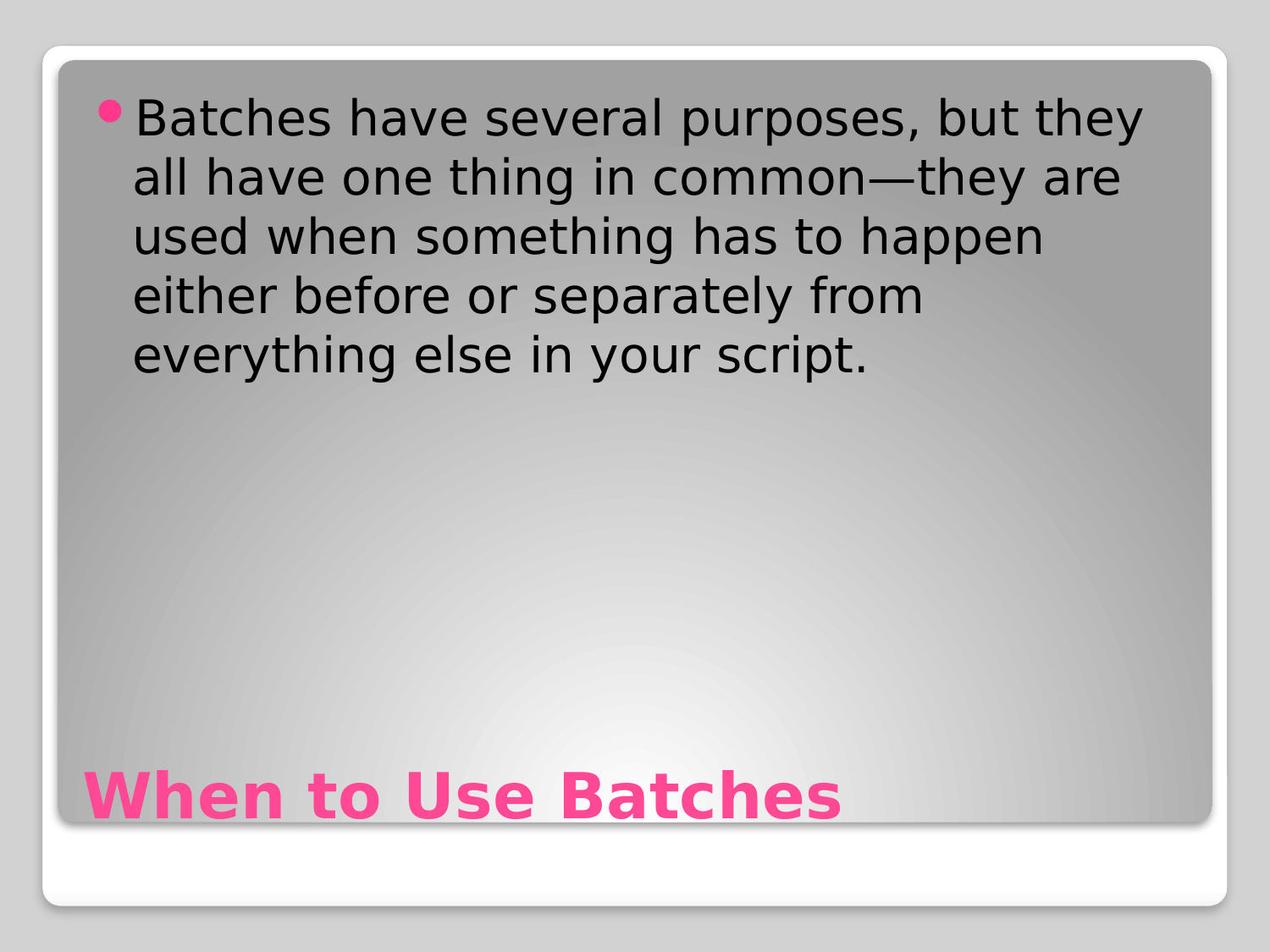

Batches have several purposes, but they all have one thing in common—they are used when something has to happen either before or separately from everything else in your script.
# When to Use Batches